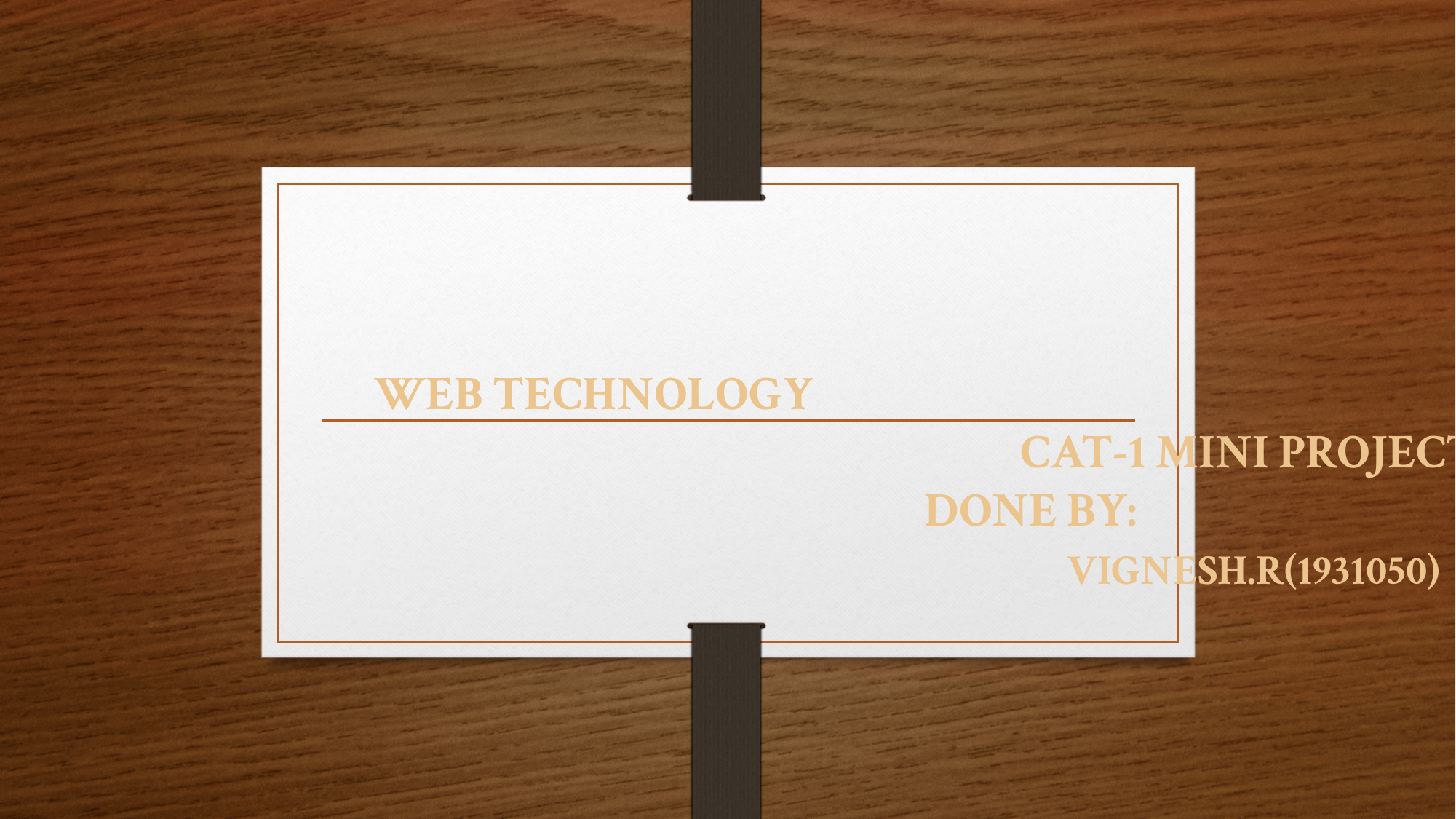

WEB TECHNOLOGY
												CAT-1 MINI PROJECT
								DONE BY:
												 VIGNESH.R(1931050)